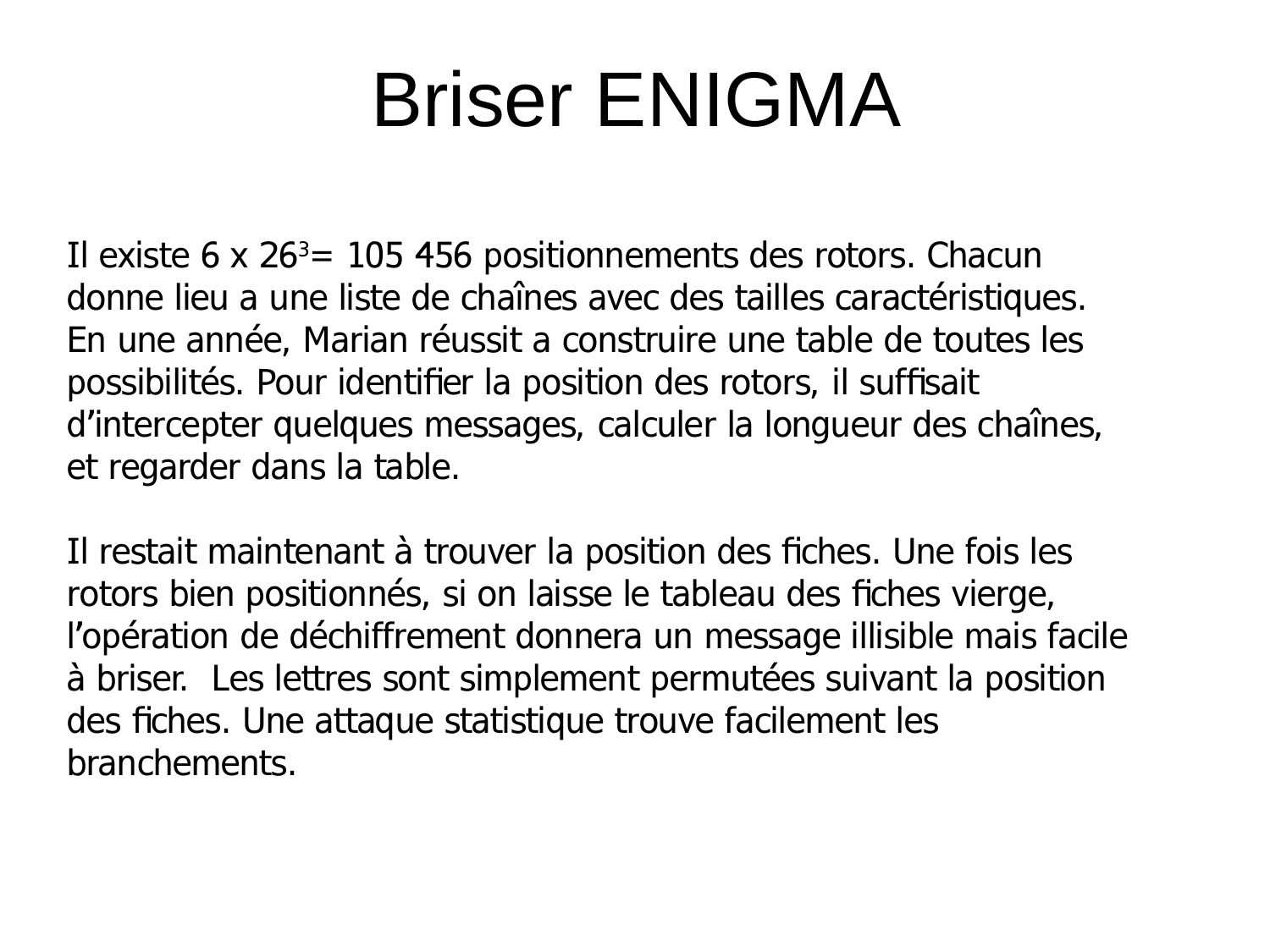

Briser ENIGMA
Il existe 6 x 263= 105 456 positionnements des rotors. Chacun donne lieu a une liste de chaînes avec des tailles caractéristiques. En une année, Marian réussit a construire une table de toutes les possibilités. Pour identifier la position des rotors, il suffisait d’intercepter quelques messages, calculer la longueur des chaînes, et regarder dans la table.

Il restait maintenant à trouver la position des fiches. Une fois les rotors bien positionnés, si on laisse le tableau des fiches vierge, l’opération de déchiffrement donnera un message illisible mais facile à briser.  Les lettres sont simplement permutées suivant la position des fiches. Une attaque statistique trouve facilement les branchements.